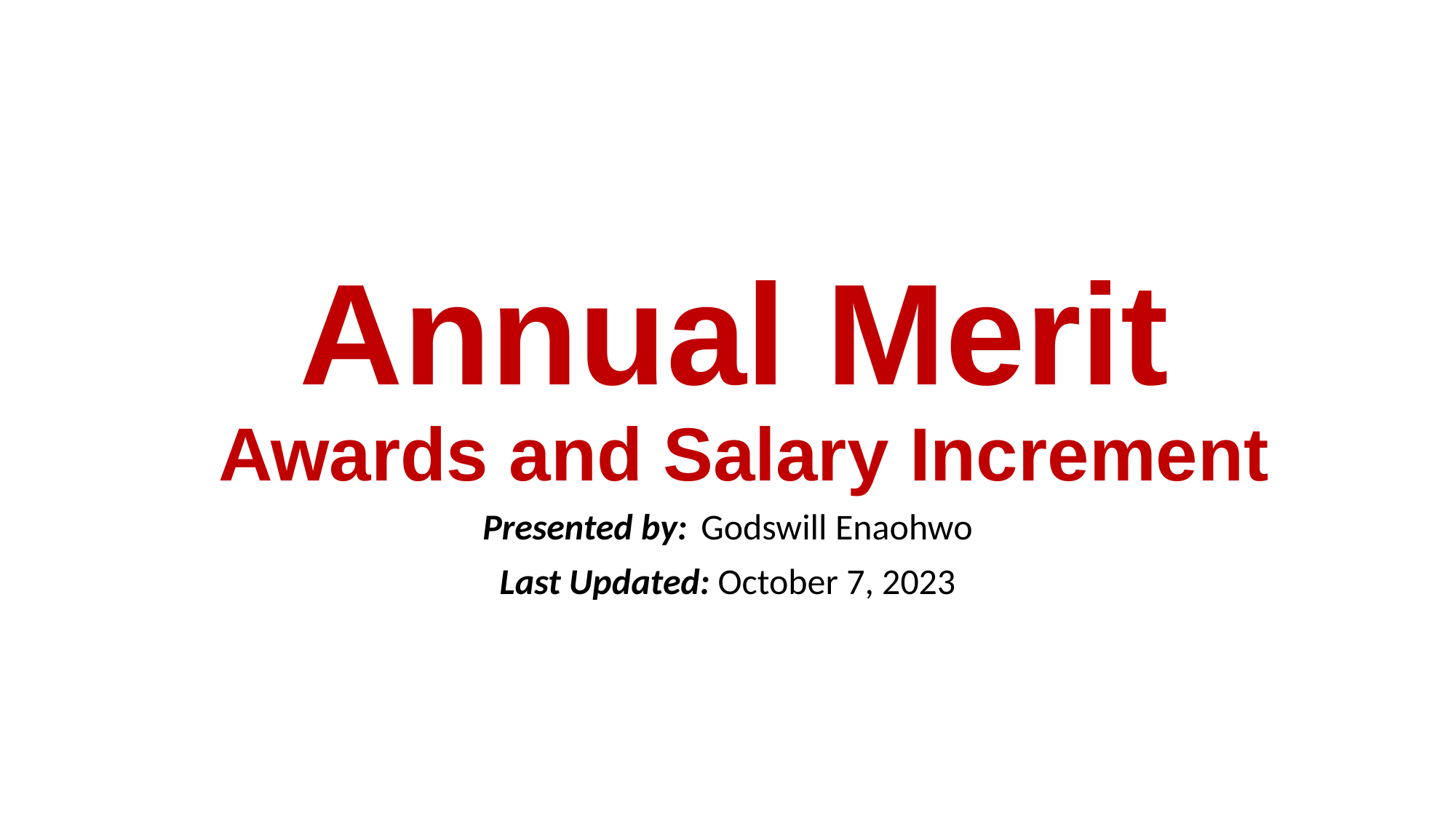

# Annual Merit Awards and Salary Increment
Presented by:	Godswill Enaohwo
Last Updated:	October 7, 2023